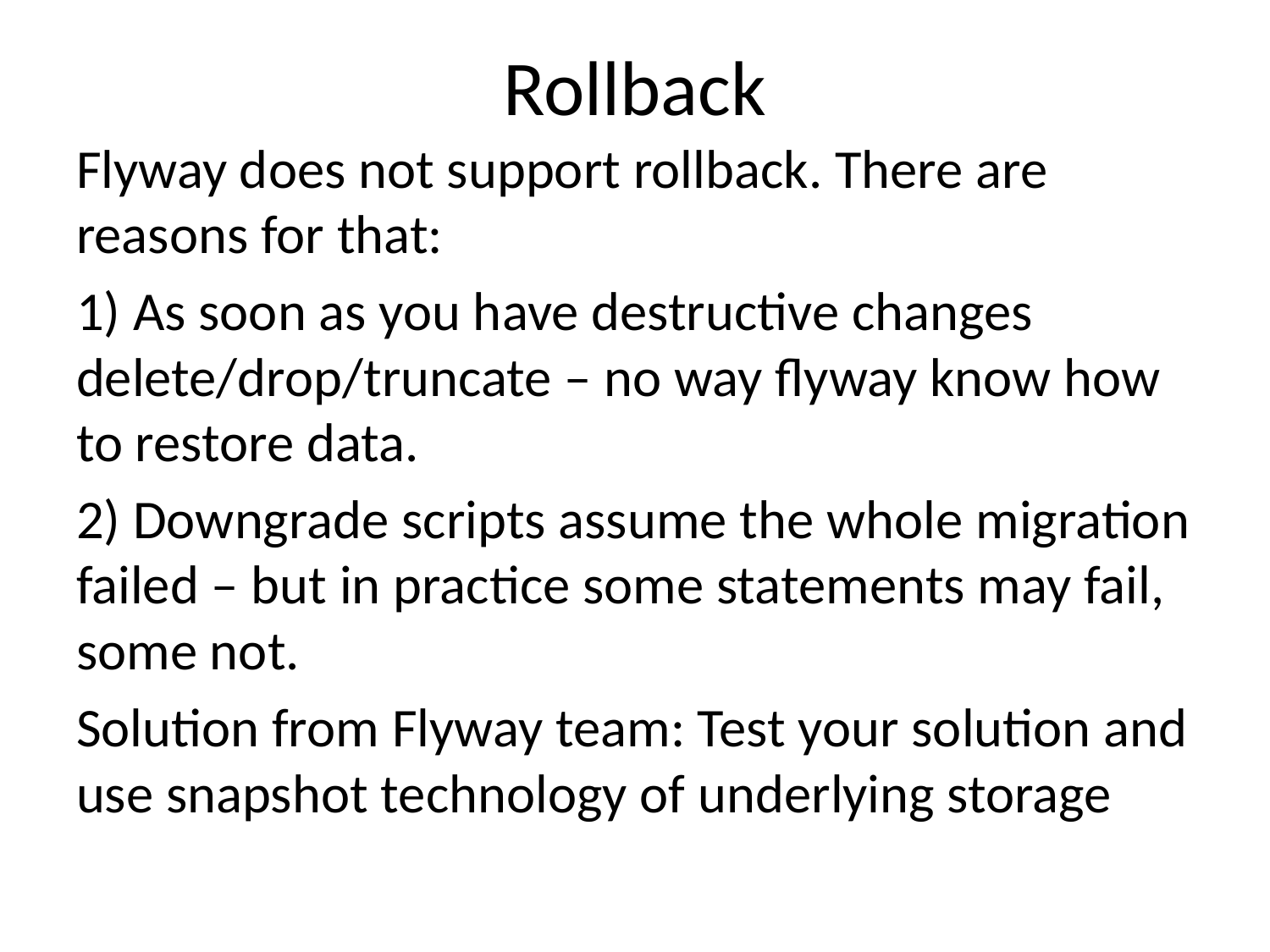

# Rollback
Flyway does not support rollback. There are reasons for that:
1) As soon as you have destructive changes delete/drop/truncate – no way flyway know how to restore data.
2) Downgrade scripts assume the whole migration failed – but in practice some statements may fail, some not.
Solution from Flyway team: Test your solution and use snapshot technology of underlying storage